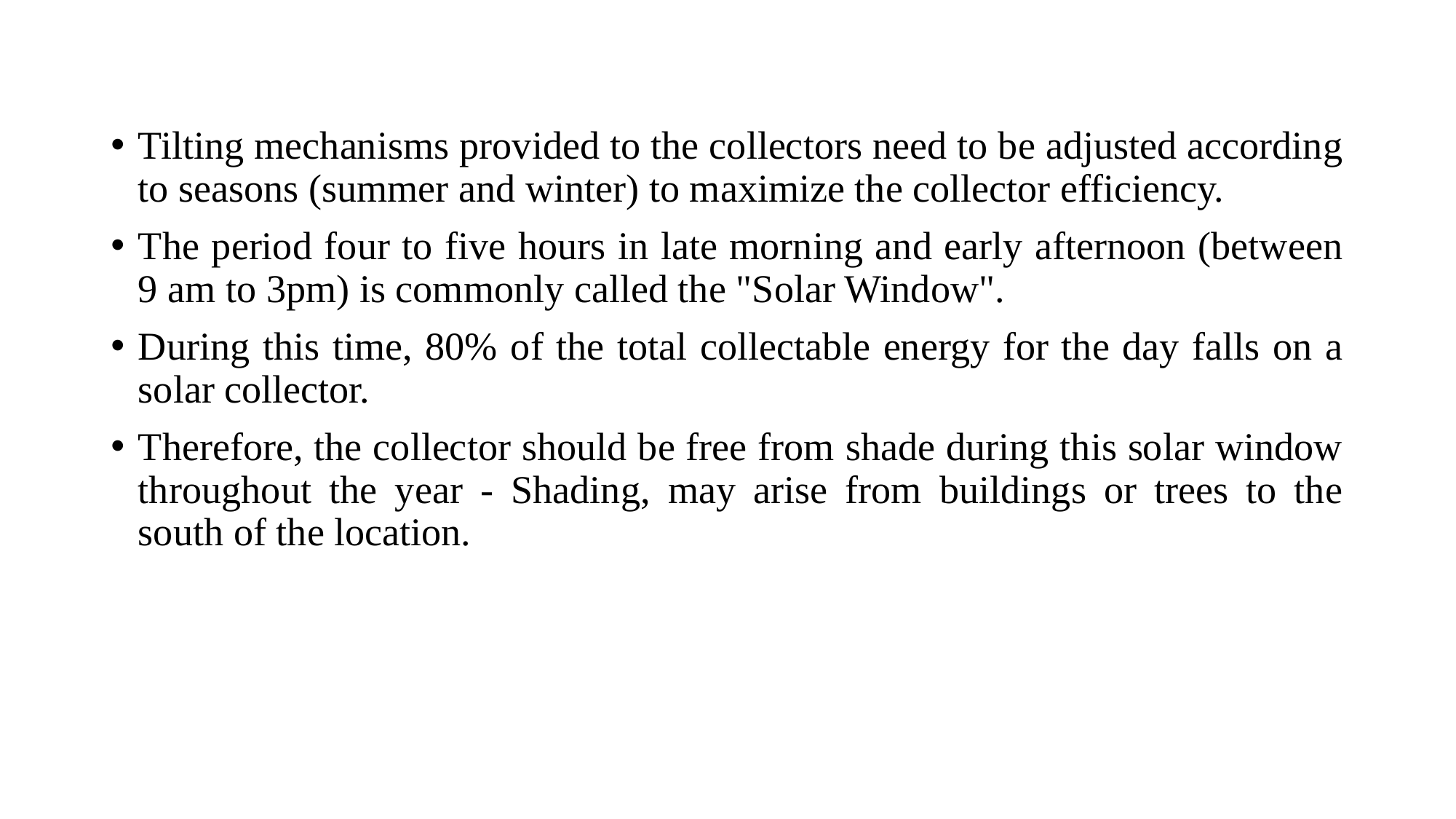

#
Tilting mechanisms provided to the collectors need to be adjusted according to seasons (summer and winter) to maximize the collector efficiency.
The period four to five hours in late morning and early afternoon (between 9 am to 3pm) is commonly called the "Solar Window".
During this time, 80% of the total collectable energy for the day falls on a solar collector.
Therefore, the collector should be free from shade during this solar window throughout the year - Shading, may arise from buildings or trees to the south of the location.